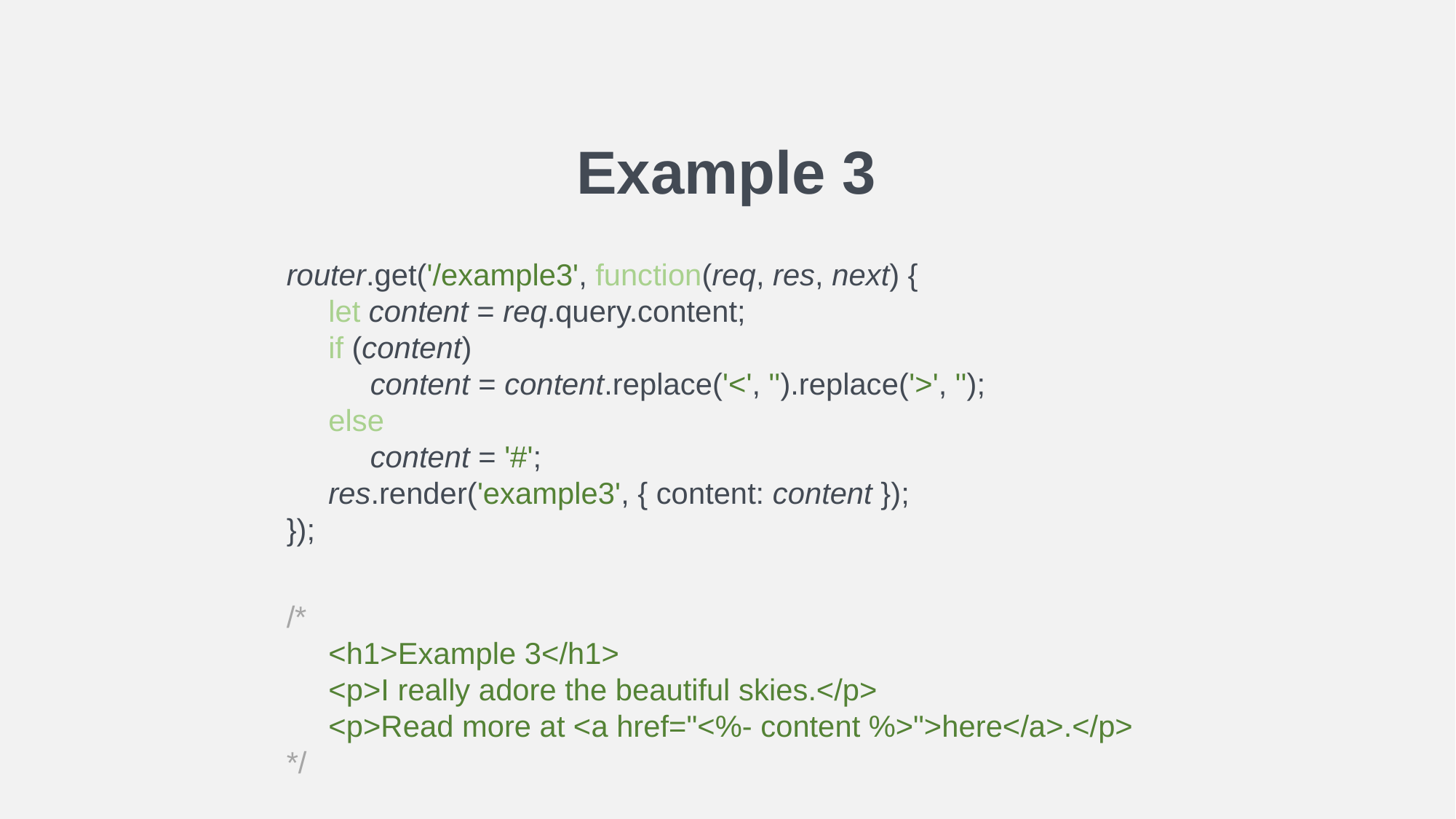

Example 3
router.get('/example3', function(req, res, next) {
     let content = req.query.content;
     if (content)
          content = content.replace('<', '').replace('>', '');
     else
          content = '#';
     res.render('example3', { content: content });
});
/*
     <h1>Example 3</h1>
     <p>I really adore the beautiful skies.</p>
     <p>Read more at <a href="<%- content %>">here</a>.</p>
*/